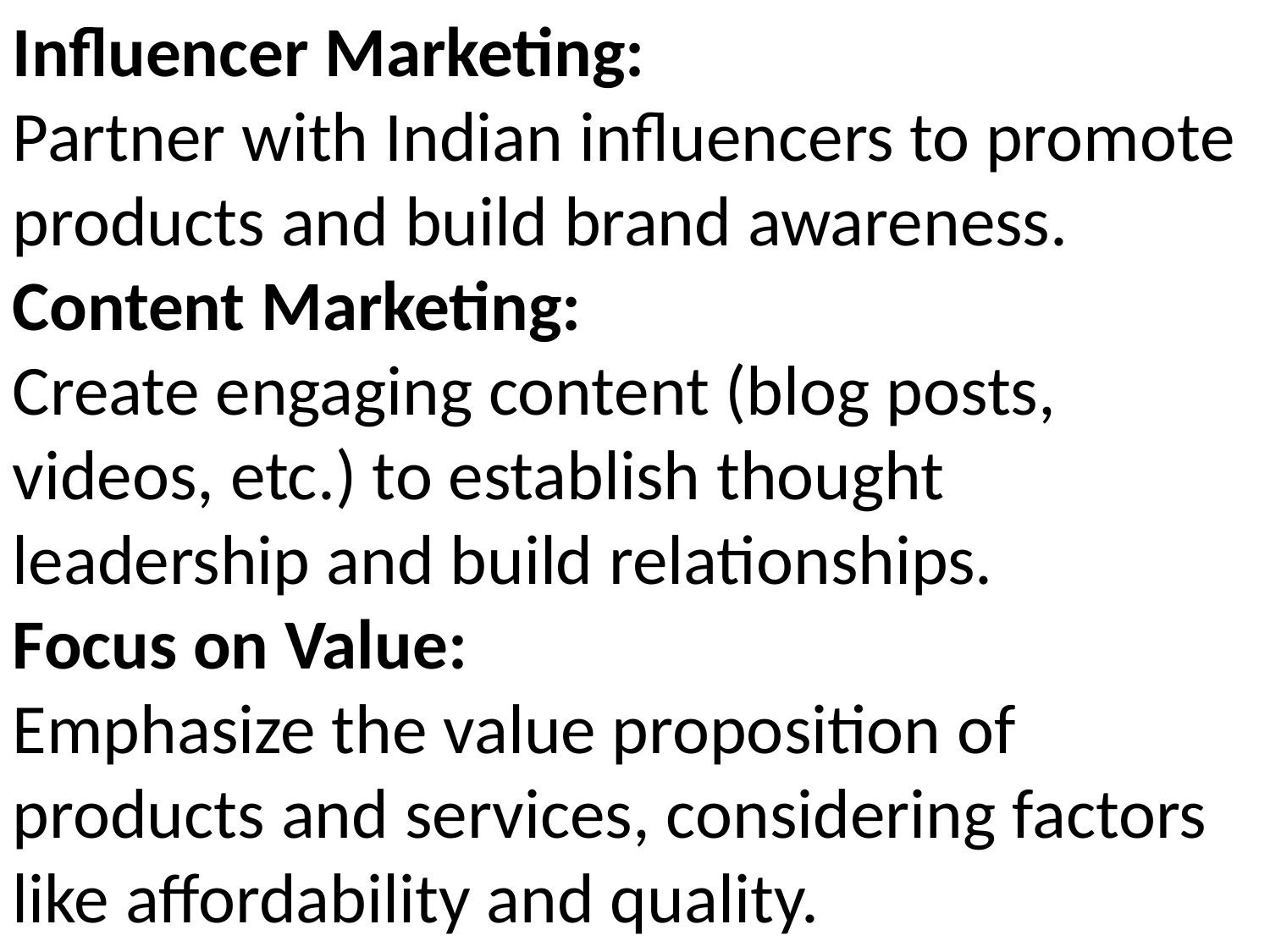

Influencer Marketing:
Partner with Indian influencers to promote products and build brand awareness.
Content Marketing:
Create engaging content (blog posts, videos, etc.) to establish thought leadership and build relationships.
Focus on Value:
Emphasize the value proposition of products and services, considering factors like affordability and quality.